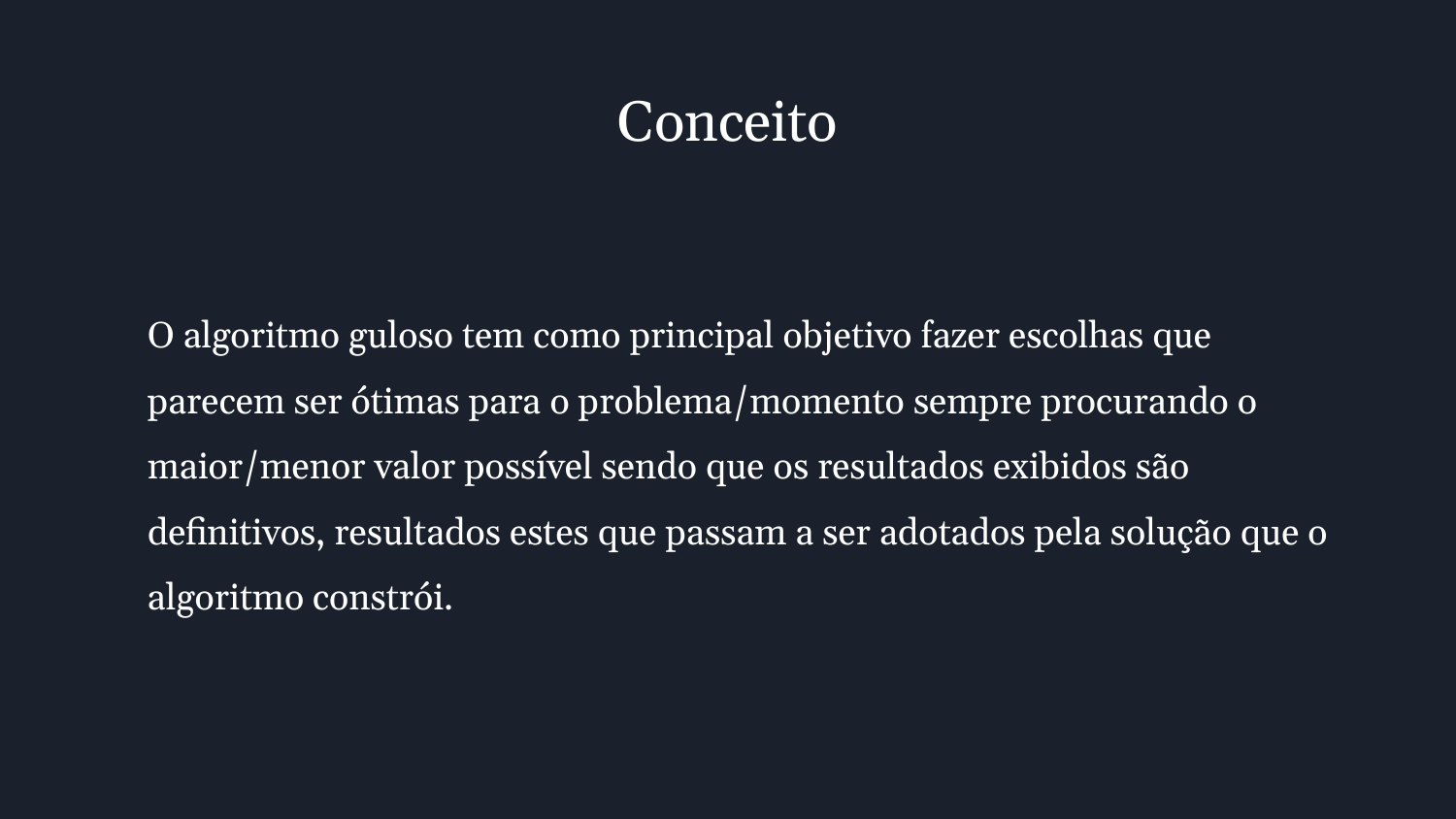

Conceito
O algoritmo guloso tem como principal objetivo fazer escolhas que
parecem ser ótimas para o problema/momento sempre procurando o maior/menor valor possível sendo que os resultados exibidos são definitivos, resultados estes que passam a ser adotados pela solução que o algoritmo constrói.